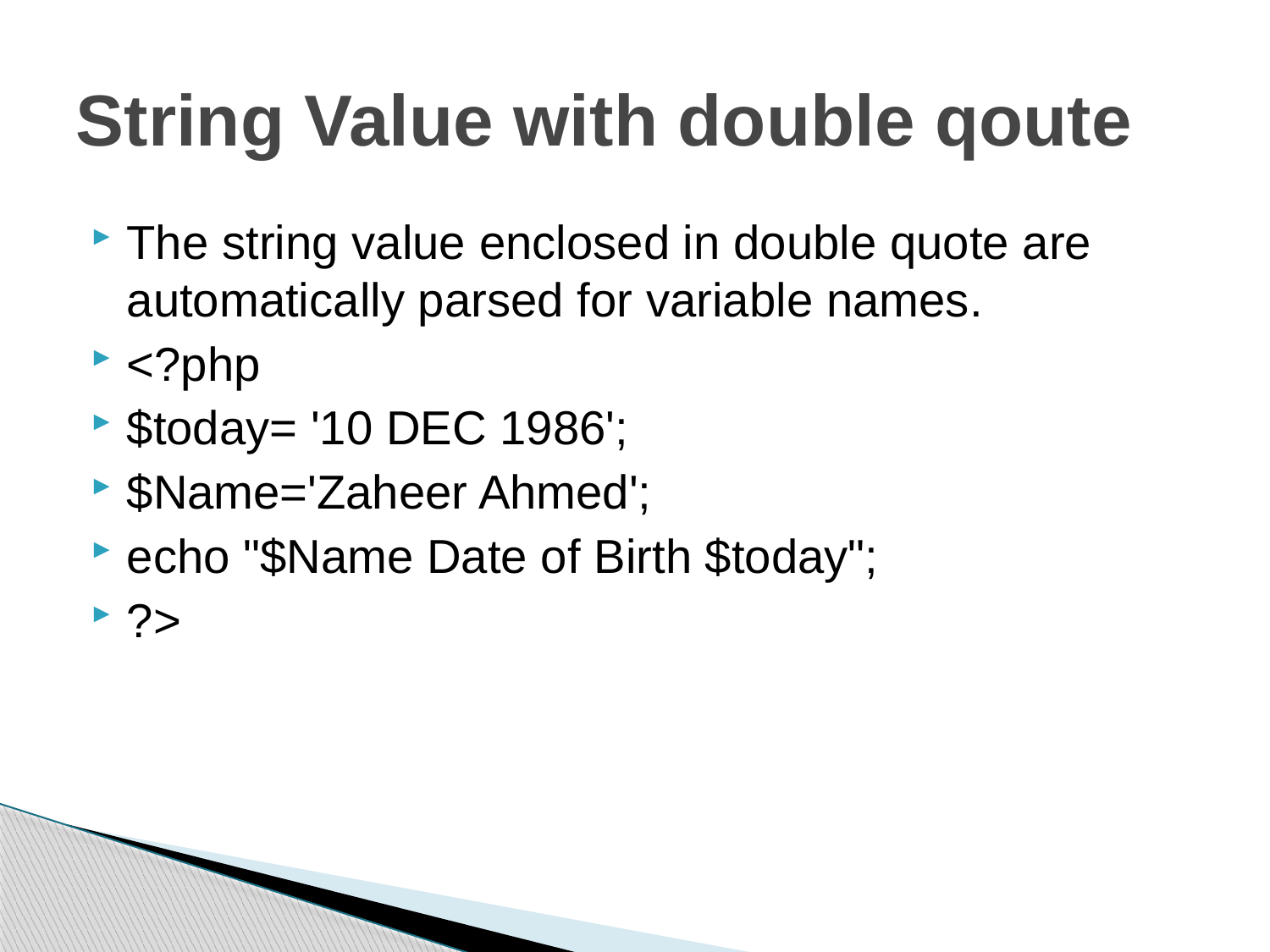

# String Value with double qoute
The string value enclosed in double quote are automatically parsed for variable names.
<?php
$today= '10 DEC 1986';
$Name='Zaheer Ahmed';
echo "$Name Date of Birth $today";
?>